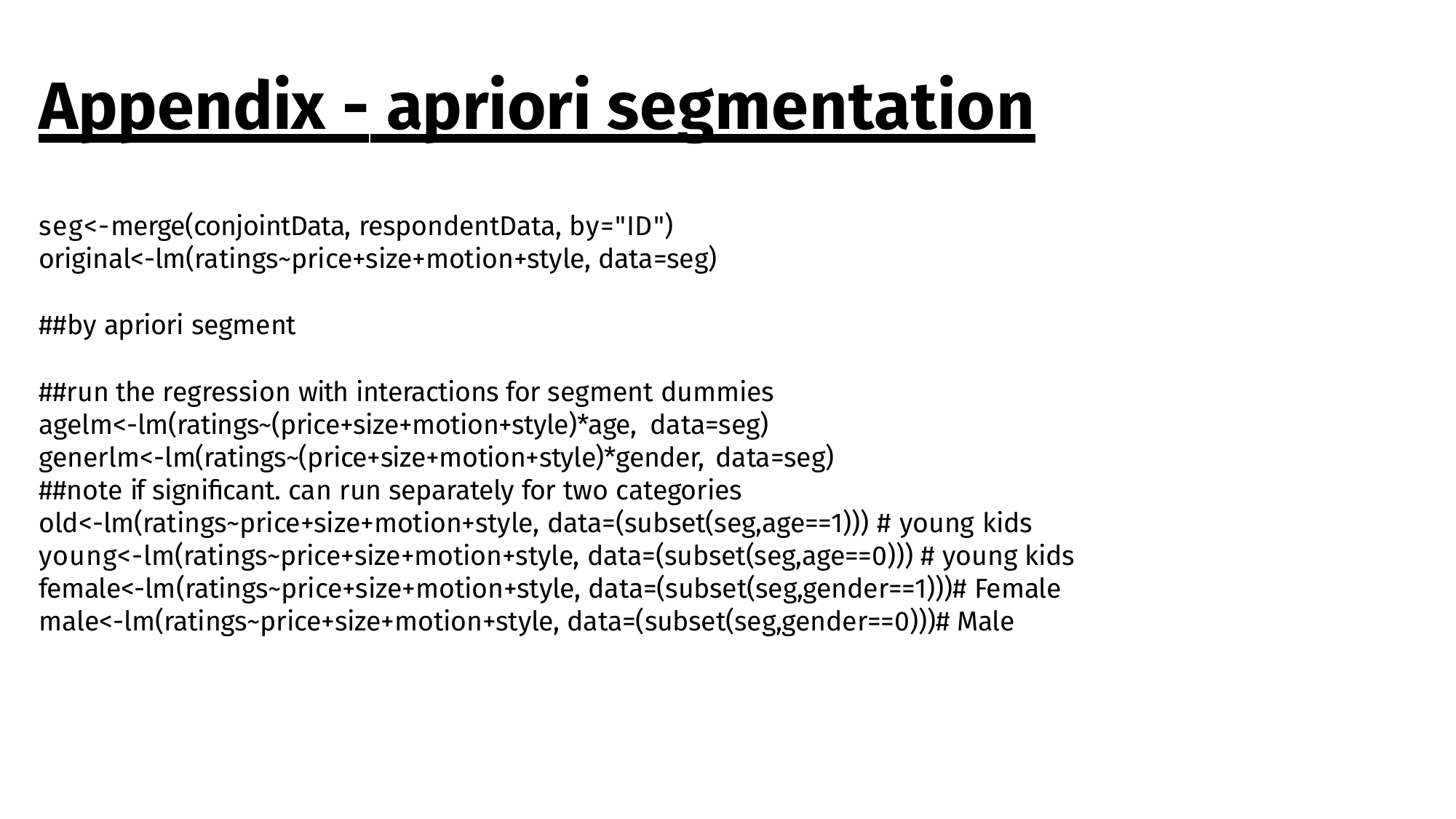

# Appendix - apriori segmentation
seg<-merge(conjointData, respondentData, by="ID") original<-lm(ratings~price+size+motion+style, data=seg)

##by apriori segment

##run the regression with interactions for segment dummies agelm<-lm(ratings~(price+size+motion+style)*age, data=seg) generlm<-lm(ratings~(price+size+motion+style)*gender, data=seg) ##note if significant. can run separately for two categories
old<-lm(ratings~price+size+motion+style, data=(subset(seg,age==1))) # young kids young<-lm(ratings~price+size+motion+style, data=(subset(seg,age==0))) # young kids female<-lm(ratings~price+size+motion+style, data=(subset(seg,gender==1)))# Female male<-lm(ratings~price+size+motion+style, data=(subset(seg,gender==0)))# Male
19